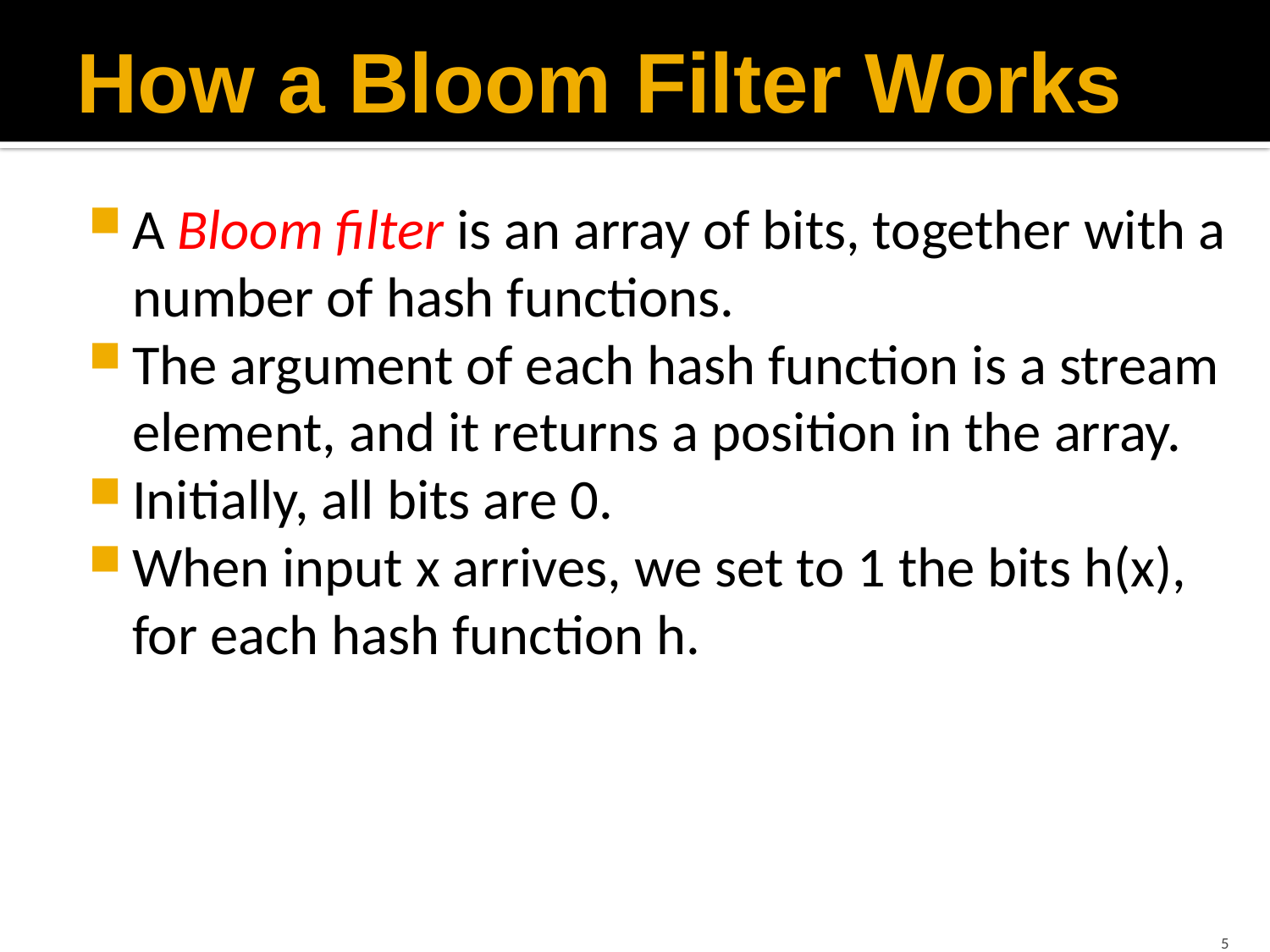

# How a Bloom Filter Works
A Bloom filter is an array of bits, together with a number of hash functions.
The argument of each hash function is a stream element, and it returns a position in the array.
Initially, all bits are 0.
When input x arrives, we set to 1 the bits h(x), for each hash function h.
5